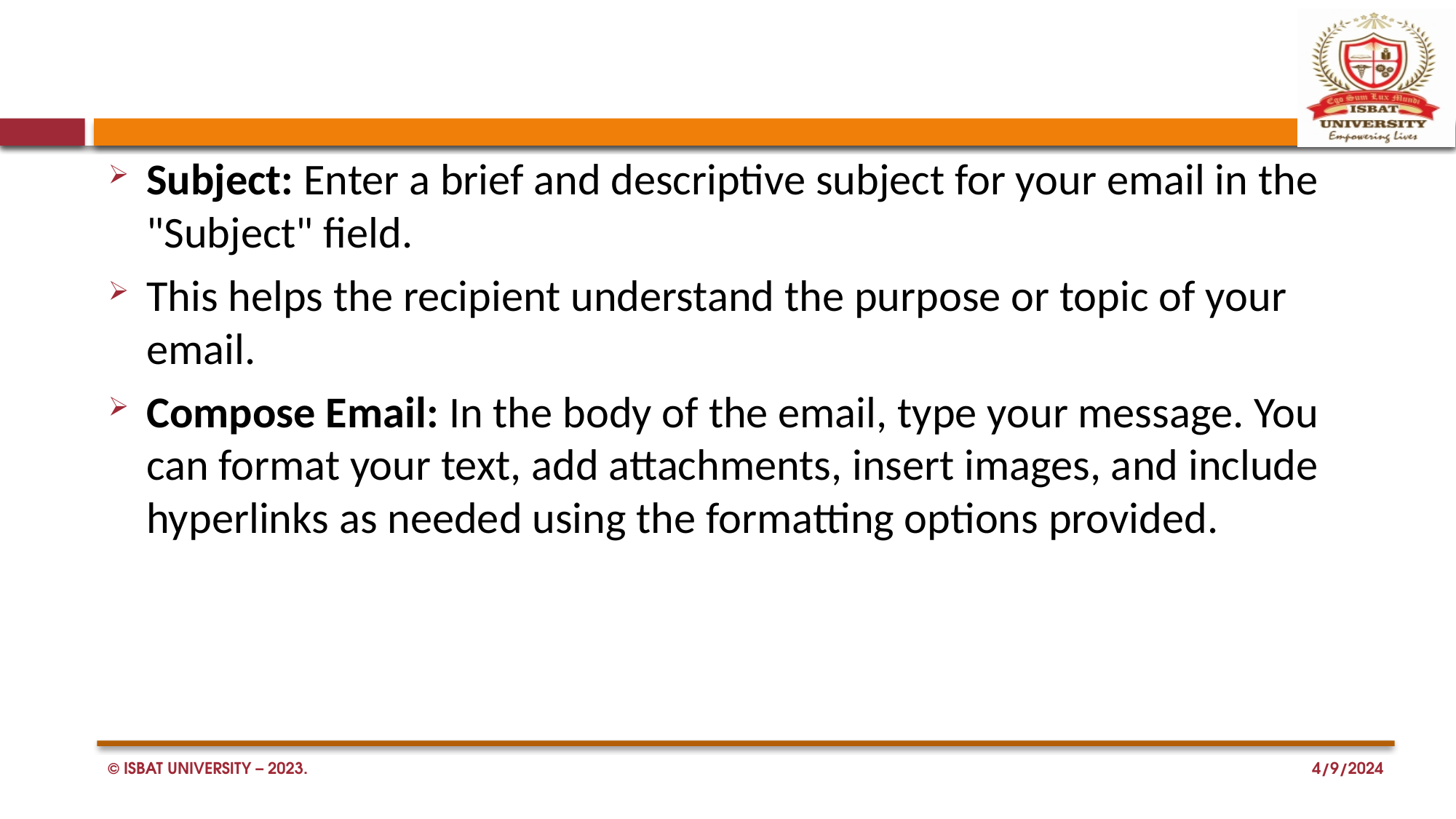

#
Subject: Enter a brief and descriptive subject for your email in the "Subject" field.
This helps the recipient understand the purpose or topic of your email.
Compose Email: In the body of the email, type your message. You can format your text, add attachments, insert images, and include hyperlinks as needed using the formatting options provided.